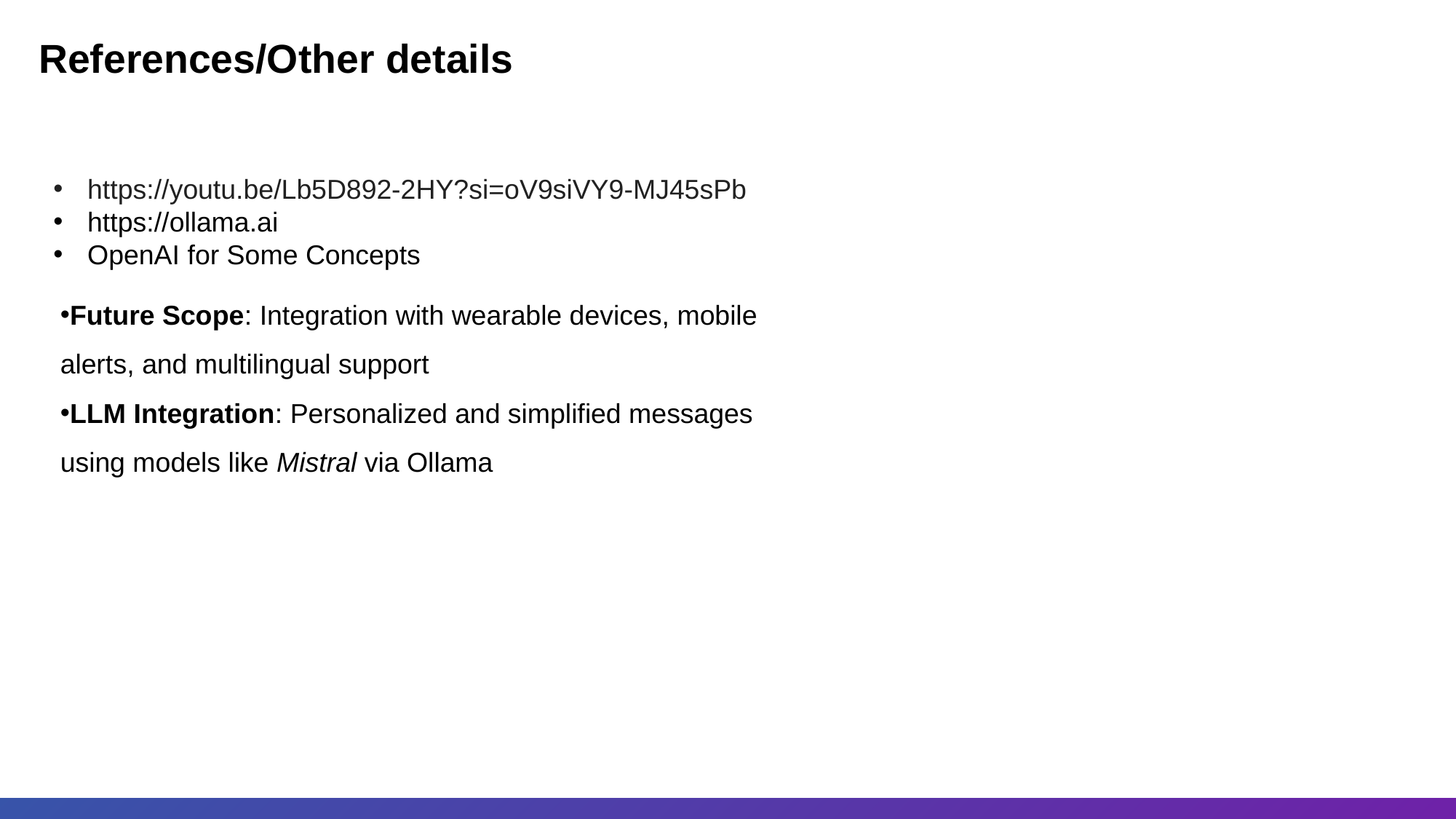

References/Other details
https://youtu.be/Lb5D892-2HY?si=oV9siVY9-MJ45sPb
https://ollama.ai
OpenAI for Some Concepts
Future Scope: Integration with wearable devices, mobile alerts, and multilingual support
LLM Integration: Personalized and simplified messages using models like Mistral via Ollama